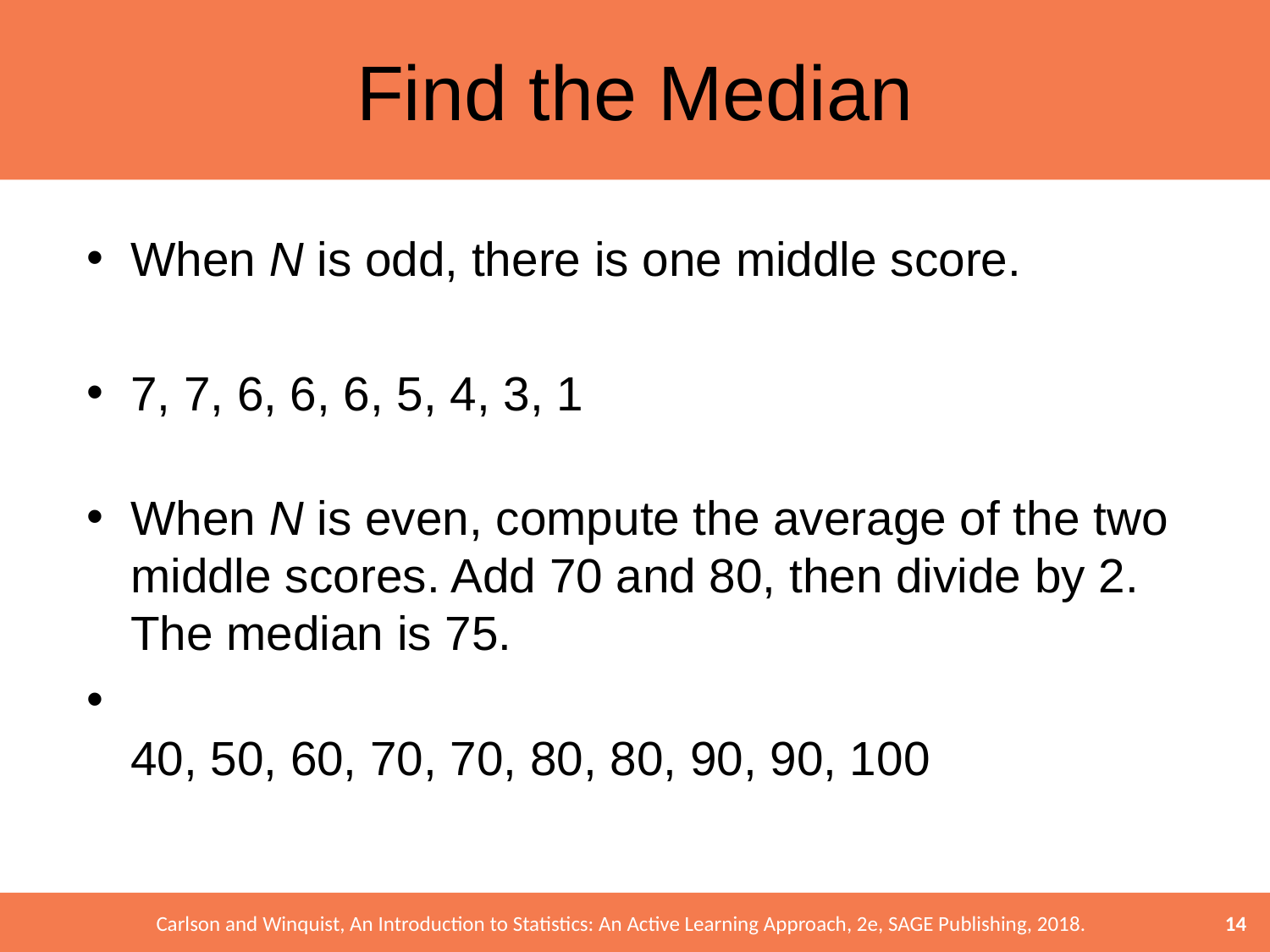

# Find the Median
When N is odd, there is one middle score.

7, 7, 6, 6, 6, 5, 4, 3, 1
When N is even, compute the average of the two middle scores. Add 70 and 80, then divide by 2. The median is 75.
40, 50, 60, 70, 70, 80, 80, 90, 90, 100

14
Carlson and Winquist, An Introduction to Statistics: An Active Learning Approach, 2e, SAGE Publishing, 2018.